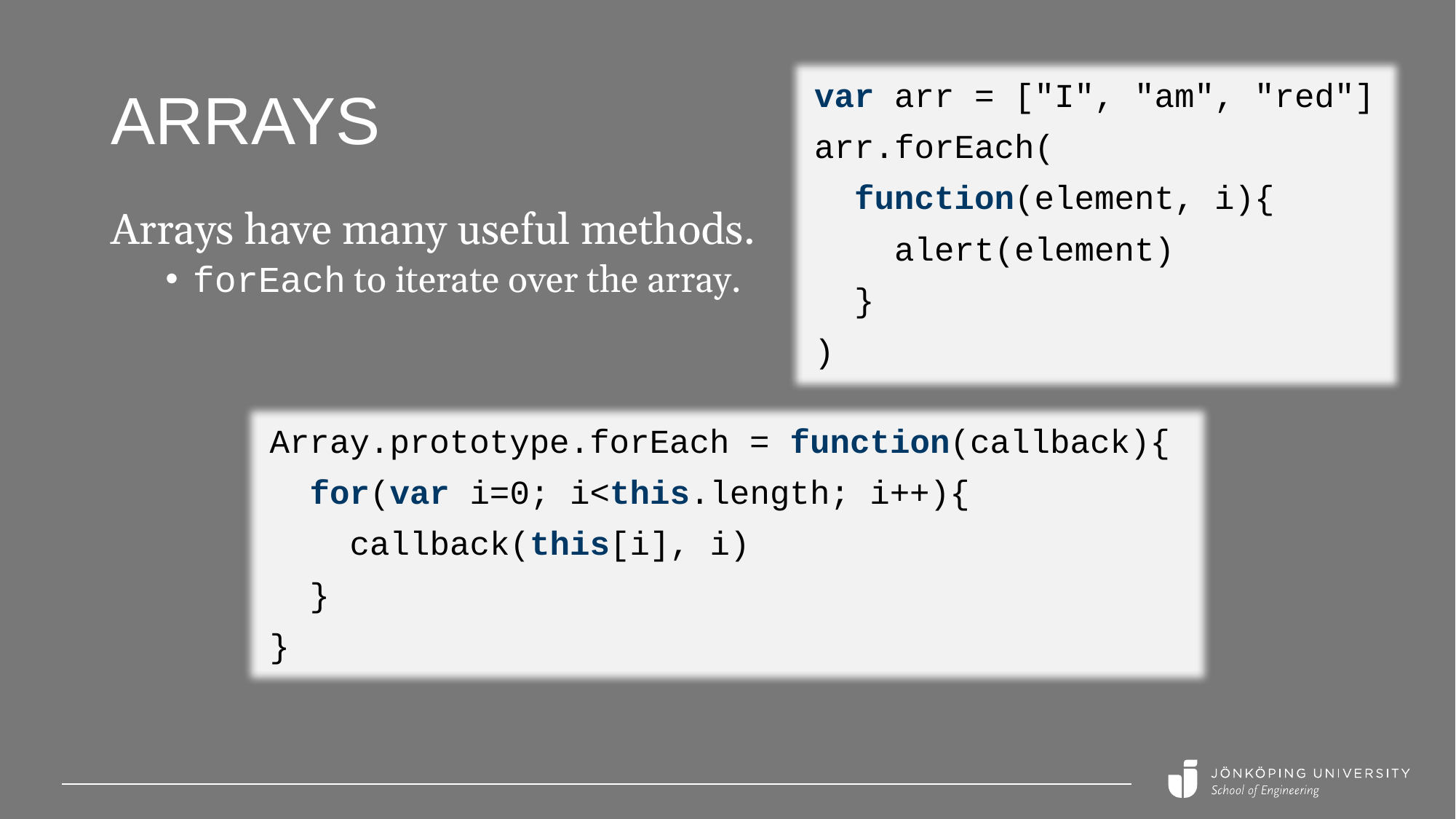

# Arrays
var arr = ["I", "am", "red"]
arr.forEach(
  function(element, i){
    alert(element)
  }
)
Arrays have many useful methods.
forEach to iterate over the array.
Array.prototype.forEach = function(callback){
  for(var i=0; i<this.length; i++){
    callback(this[i], i)
  }
}